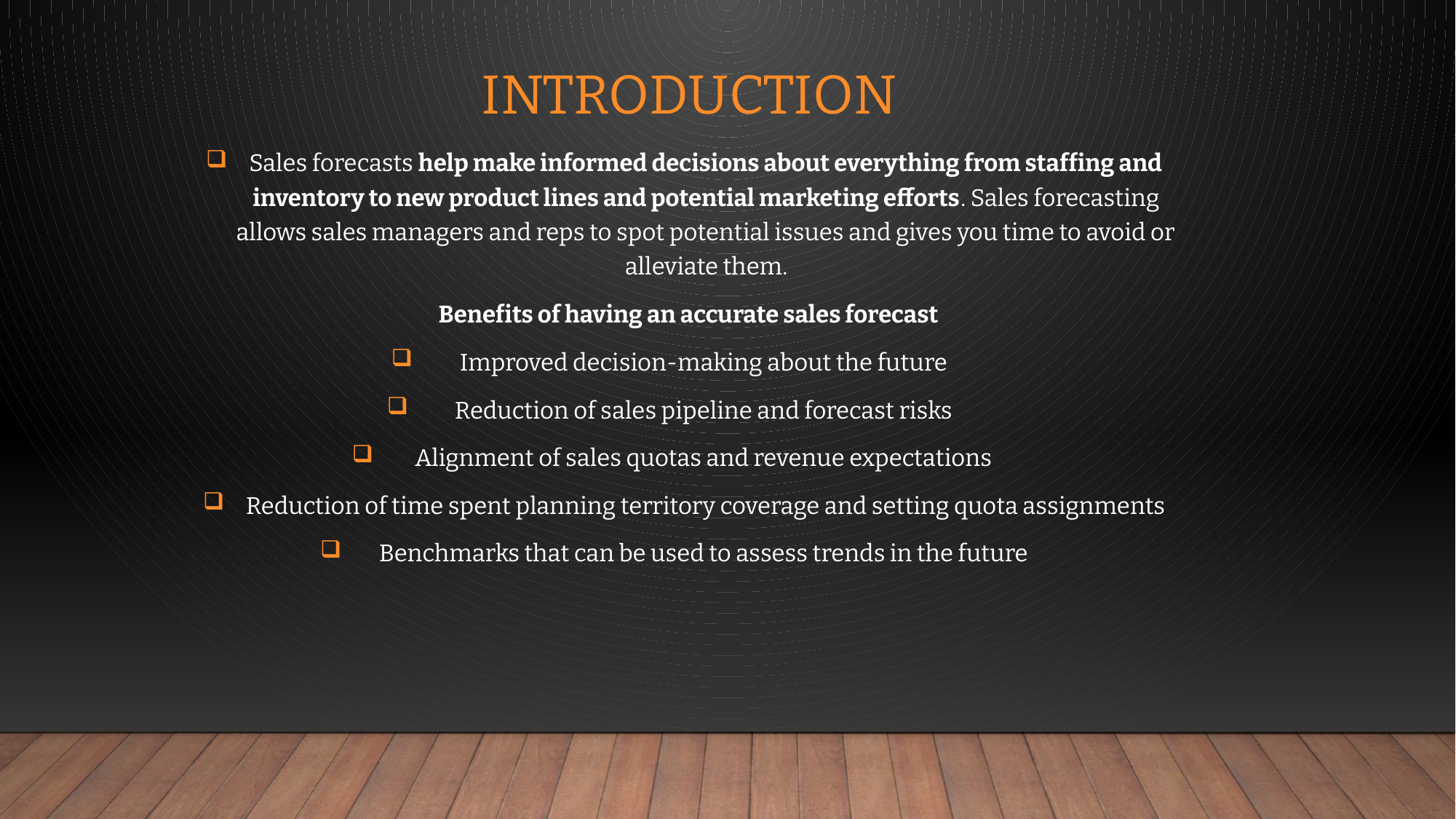

# Introduction
Sales forecasts help make informed decisions about everything from staffing and inventory to new product lines and potential marketing efforts. Sales forecasting allows sales managers and reps to spot potential issues and gives you time to avoid or alleviate them.
 Benefits of having an accurate sales forecast
Improved decision-making about the future
Reduction of sales pipeline and forecast risks
Alignment of sales quotas and revenue expectations
Reduction of time spent planning territory coverage and setting quota assignments
Benchmarks that can be used to assess trends in the future